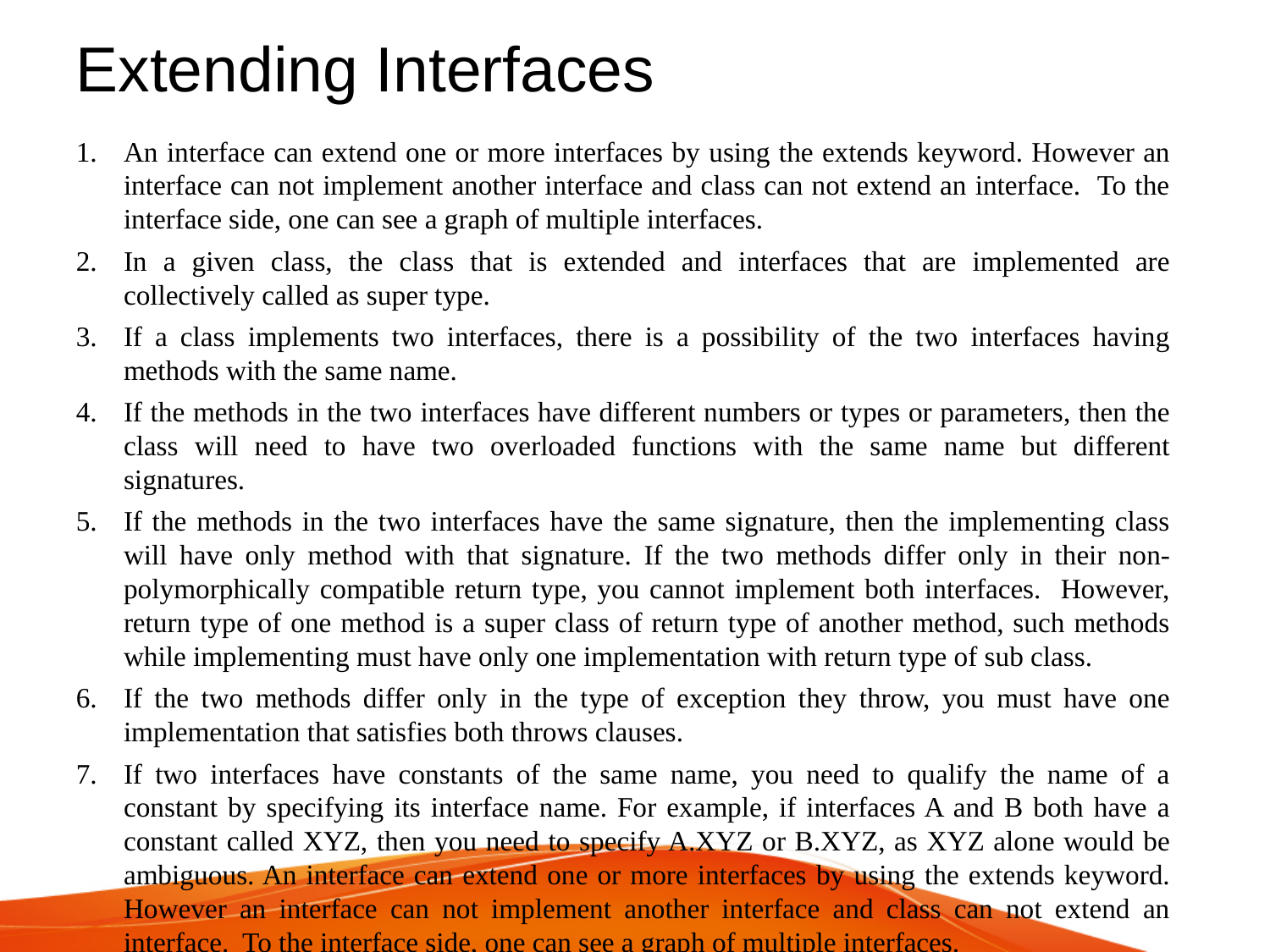

# Extending Interfaces
An interface can extend one or more interfaces by using the extends keyword. However an interface can not implement another interface and class can not extend an interface.  To the interface side, one can see a graph of multiple interfaces.
In a given class, the class that is extended and interfaces that are implemented are collectively called as super type.
If a class implements two interfaces, there is a possibility of the two interfaces having methods with the same name.
If the methods in the two interfaces have different numbers or types or parameters, then the class will need to have two overloaded functions with the same name but different signatures.
If the methods in the two interfaces have the same signature, then the implementing class will have only method with that signature. If the two methods differ only in their non-polymorphically compatible return type, you cannot implement both interfaces.  However, return type of one method is a super class of return type of another method, such methods while implementing must have only one implementation with return type of sub class.
If the two methods differ only in the type of exception they throw, you must have one implementation that satisfies both throws clauses.
If two interfaces have constants of the same name, you need to qualify the name of a constant by specifying its interface name. For example, if interfaces A and B both have a constant called XYZ, then you need to specify A.XYZ or B.XYZ, as XYZ alone would be ambiguous. An interface can extend one or more interfaces by using the extends keyword. However an interface can not implement another interface and class can not extend an interface.  To the interface side, one can see a graph of multiple interfaces.